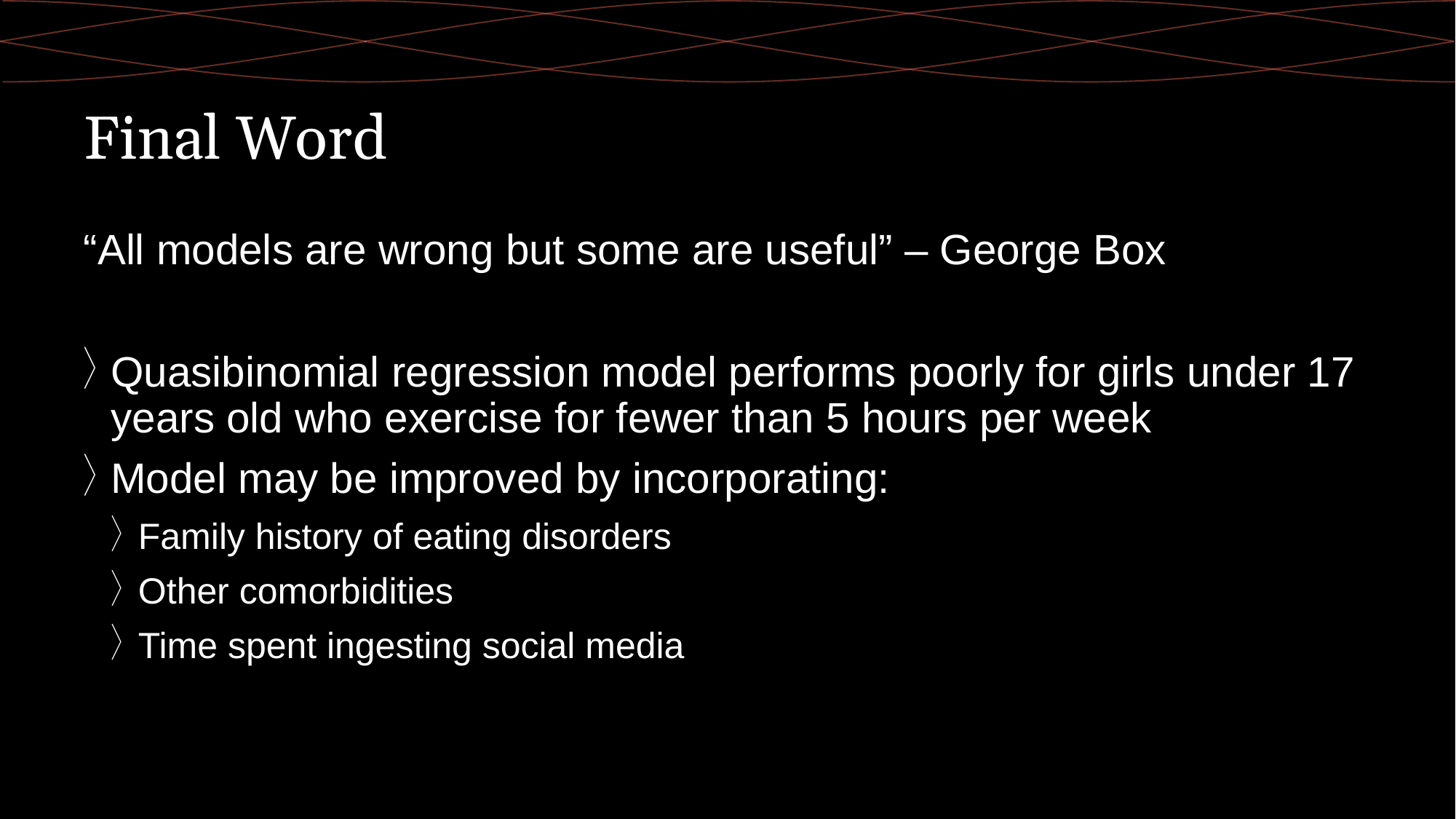

# Final Word
“All models are wrong but some are useful” – George Box

Quasibinomial regression model performs poorly for girls under 17 years old who exercise for fewer than 5 hours per week
Model may be improved by incorporating:
Family history of eating disorders
Other comorbidities
Time spent ingesting social media